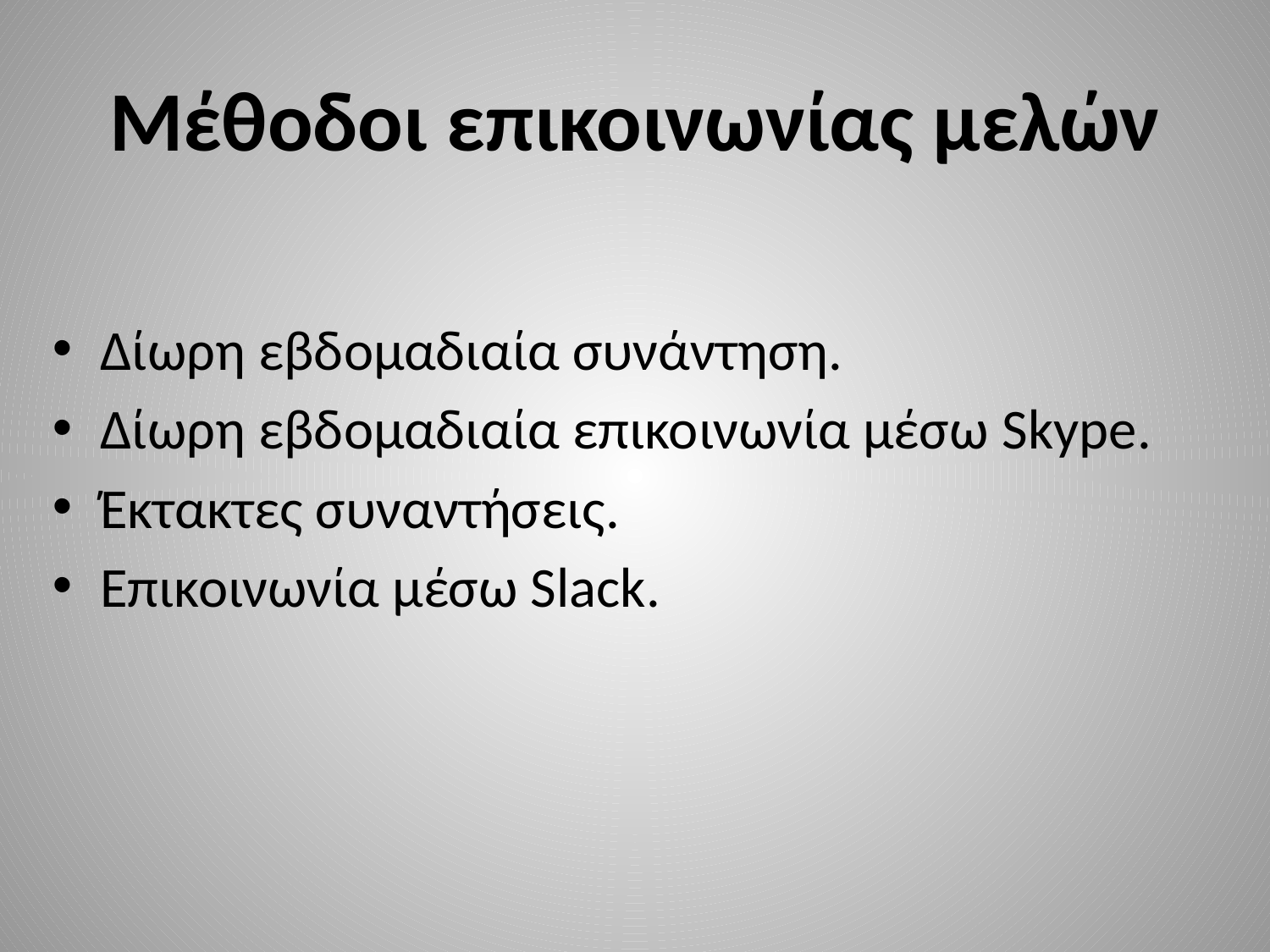

# Μέθοδοι επικοινωνίας μελών
Δίωρη εβδομαδιαία συνάντηση.
Δίωρη εβδομαδιαία επικοινωνία μέσω Skype.
Έκτακτες συναντήσεις.
Επικοινωνία μέσω Slack.